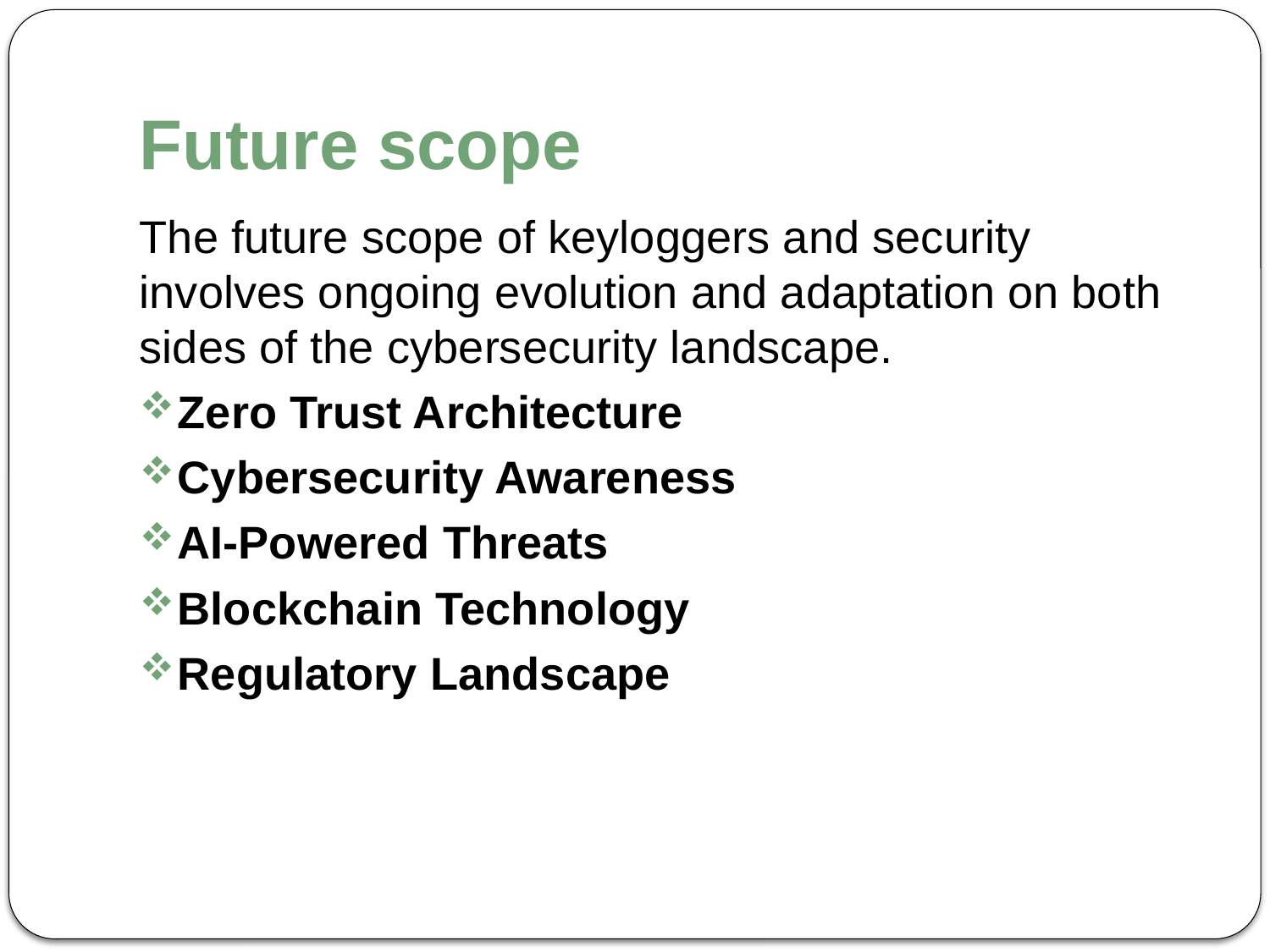

# Future scope
The future scope of keyloggers and security involves ongoing evolution and adaptation on both sides of the cybersecurity landscape.
Zero Trust Architecture
Cybersecurity Awareness
AI-Powered Threats
Blockchain Technology
Regulatory Landscape